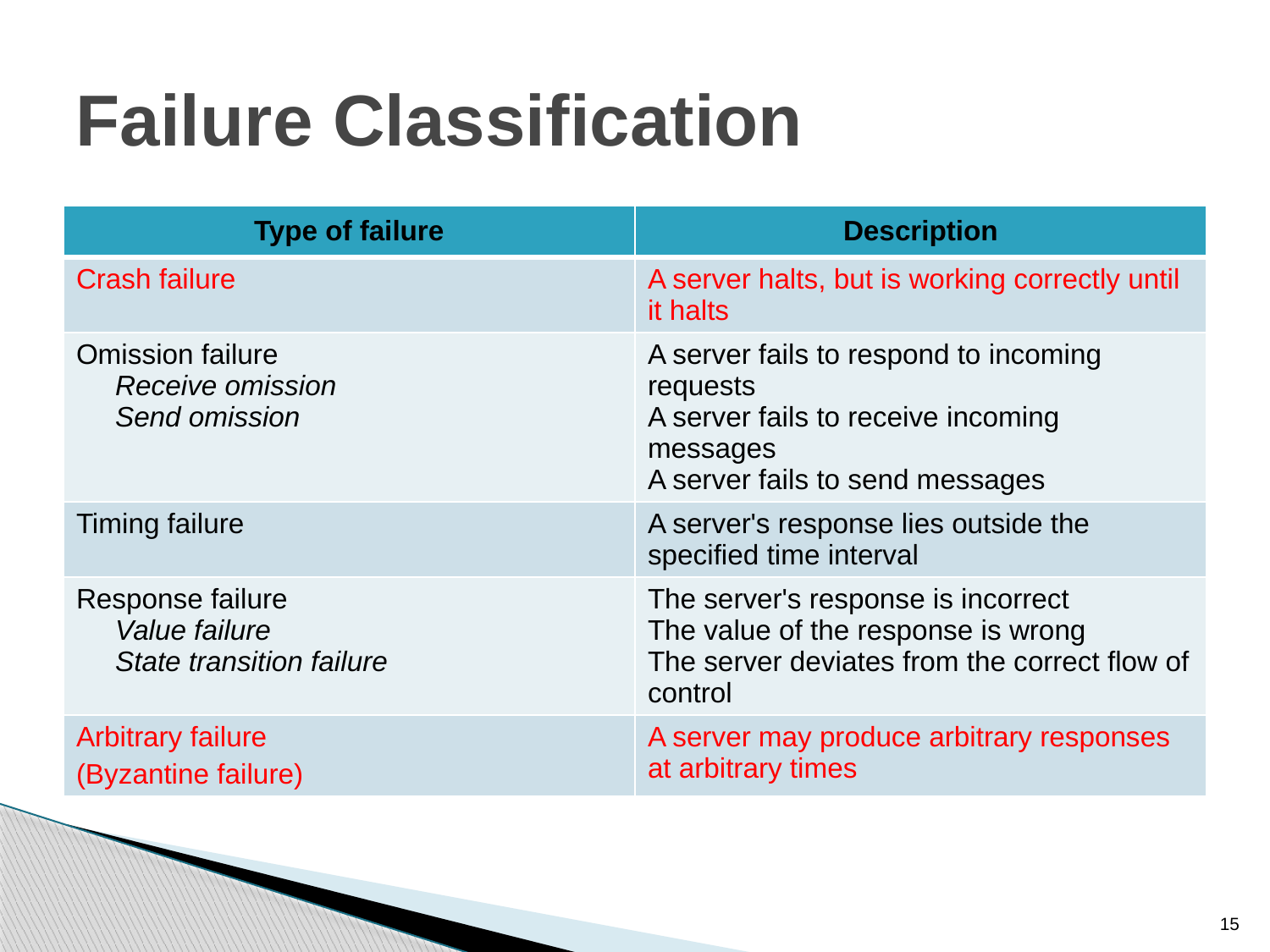

# Failure Classification
| Type of failure | Description |
| --- | --- |
| Crash failure | A server halts, but is working correctly until it halts |
| Omission failure Receive omission Send omission | A server fails to respond to incoming requests A server fails to receive incoming messages A server fails to send messages |
| Timing failure | A server's response lies outside the specified time interval |
| Response failure Value failure State transition failure | The server's response is incorrect The value of the response is wrong The server deviates from the correct flow of control |
| Arbitrary failure (Byzantine failure) | A server may produce arbitrary responses at arbitrary times |
15